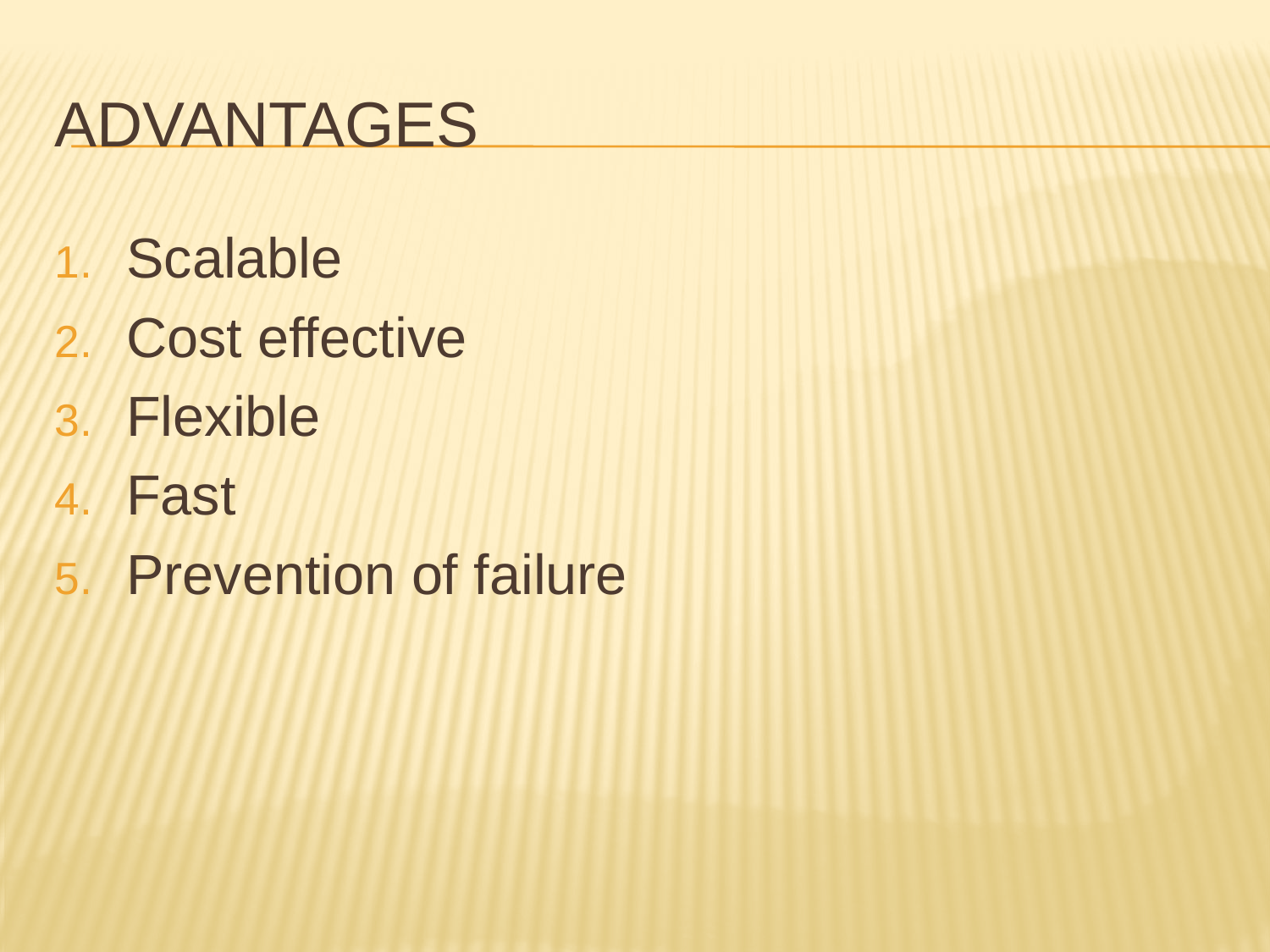

# advantages
Scalable
Cost effective
Flexible
Fast
Prevention of failure